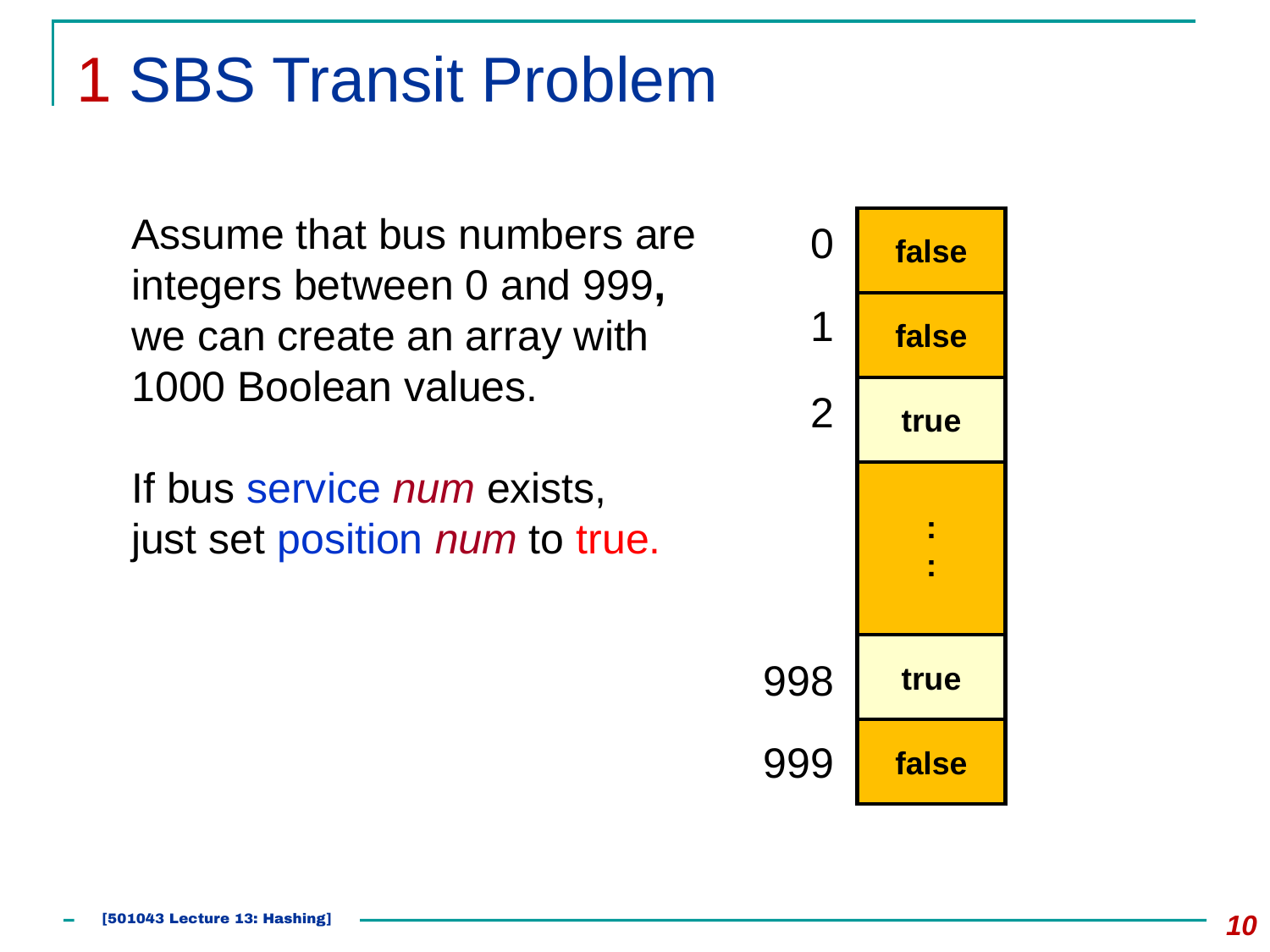

# 1 SBS Transit Problem
Assume that bus numbers are
integers between 0 and 999,
we can create an array with
1000 Boolean values.
false
0

1
false
true
2
:
:
true
998
false
999
If bus service num exists,
just set position num to true.
10
[501043 Lecture 13: Hashing]